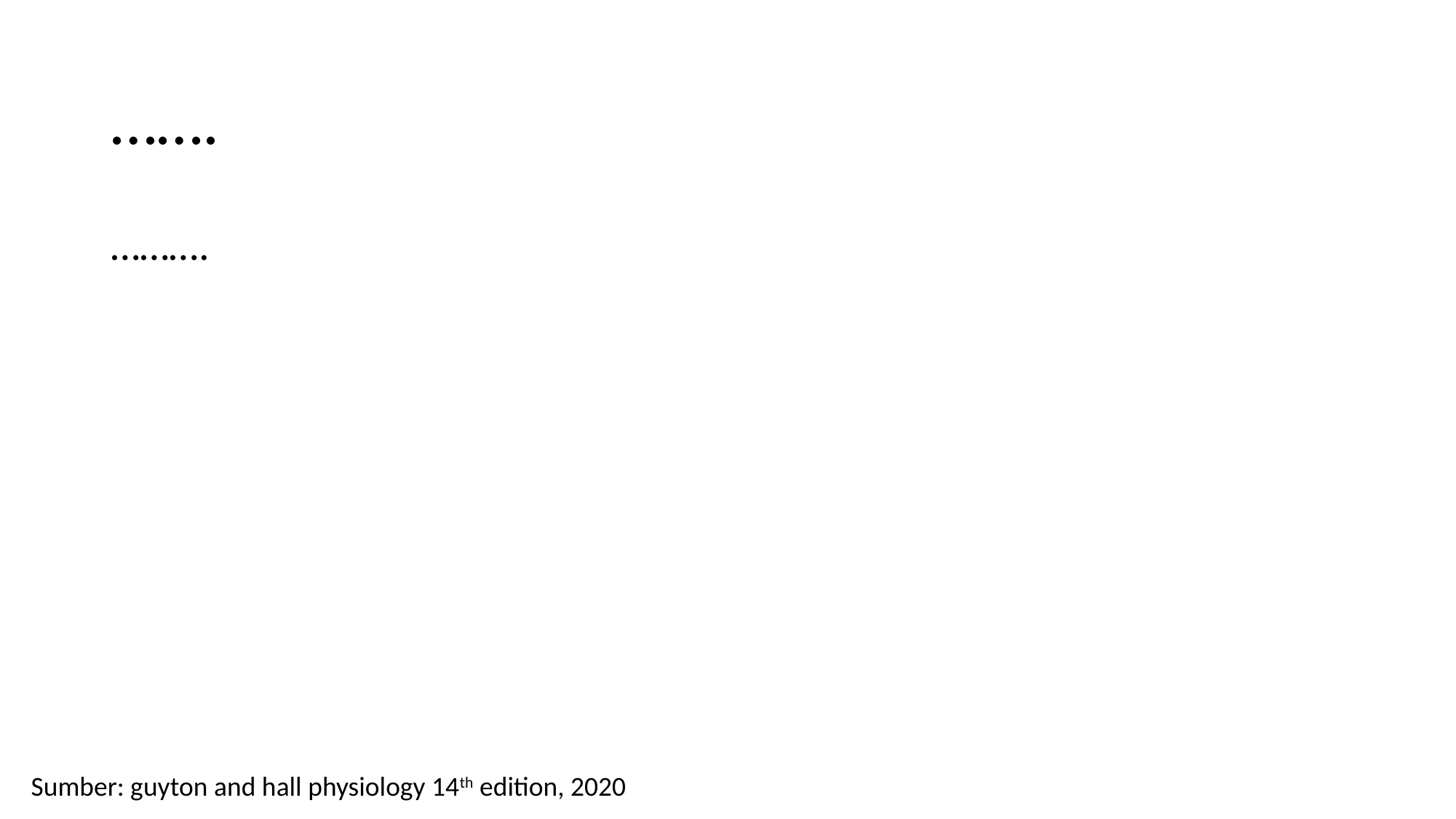

# …….
……….
Sumber: guyton and hall physiology 14th edition, 2020